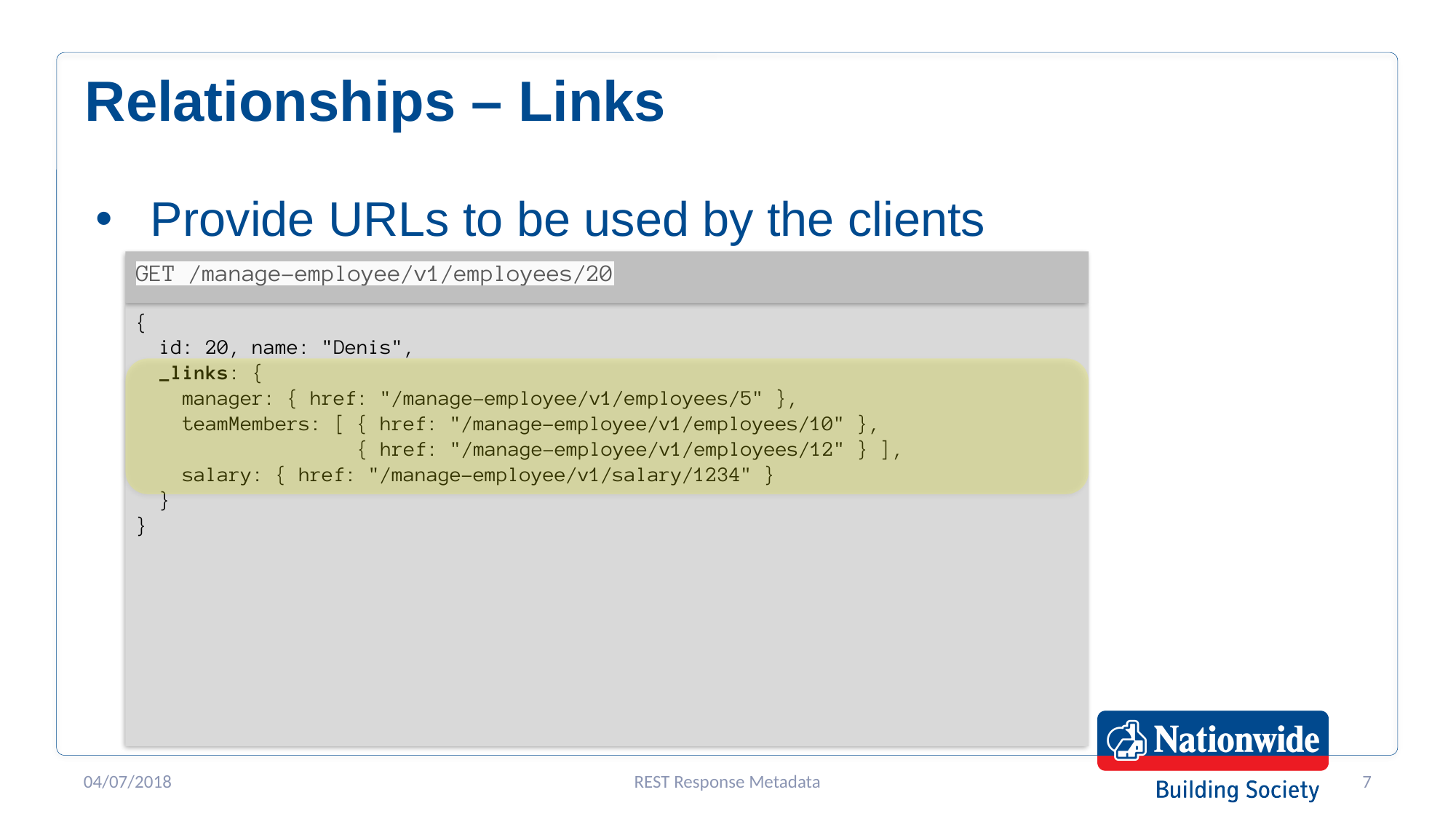

# Relationships – Links
Provide URLs to be used by the clients
GET /manage-employee/v1/employees/20
{
  id: 20, name: "Denis",
  _links: {
    manager: { href: "/manage-employee/v1/employees/5" },
    teamMembers: [ { href: "/manage-employee/v1/employees/10" },
                   { href: "/manage-employee/v1/employees/12" } ],
    salary: { href: "/manage-employee/v1/salary/1234" }
  }
}

04/07/2018
REST Response Metadata
7